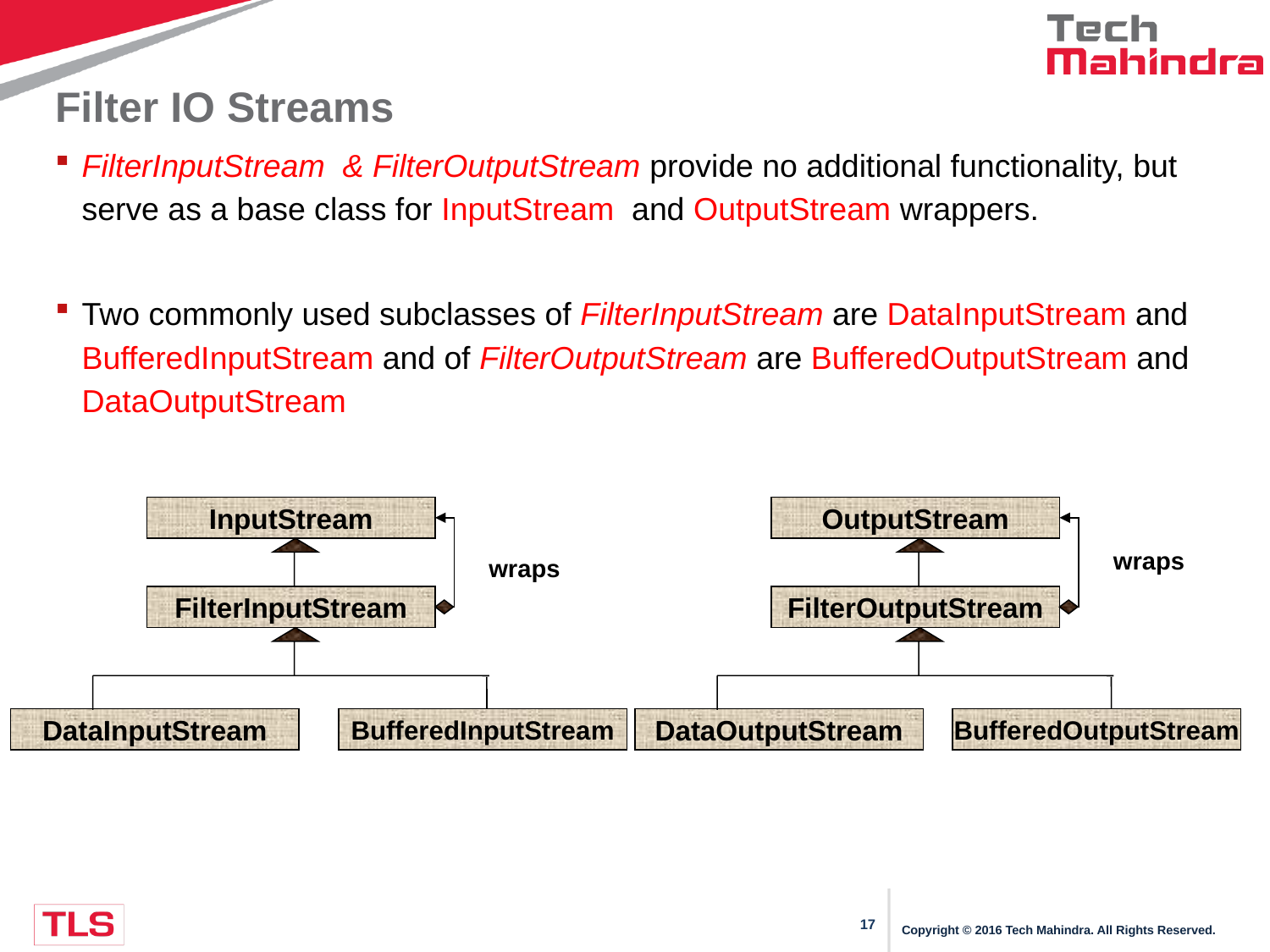

# Filter IO Streams
FilterInputStream  & FilterOutputStream provide no additional functionality, but serve as a base class for InputStream  and OutputStream wrappers.

Two commonly used subclasses of FilterInputStream are DataInputStream and BufferedInputStream and of FilterOutputStream are BufferedOutputStream and DataOutputStream
InputStream
OutputStream

wraps
wraps

FilterInputStream
FilterOutputStream

DataInputStream
BufferedInputStream
DataOutputStream
BufferedOutputStream
Copyright © 2016 Tech Mahindra. All Rights Reserved.